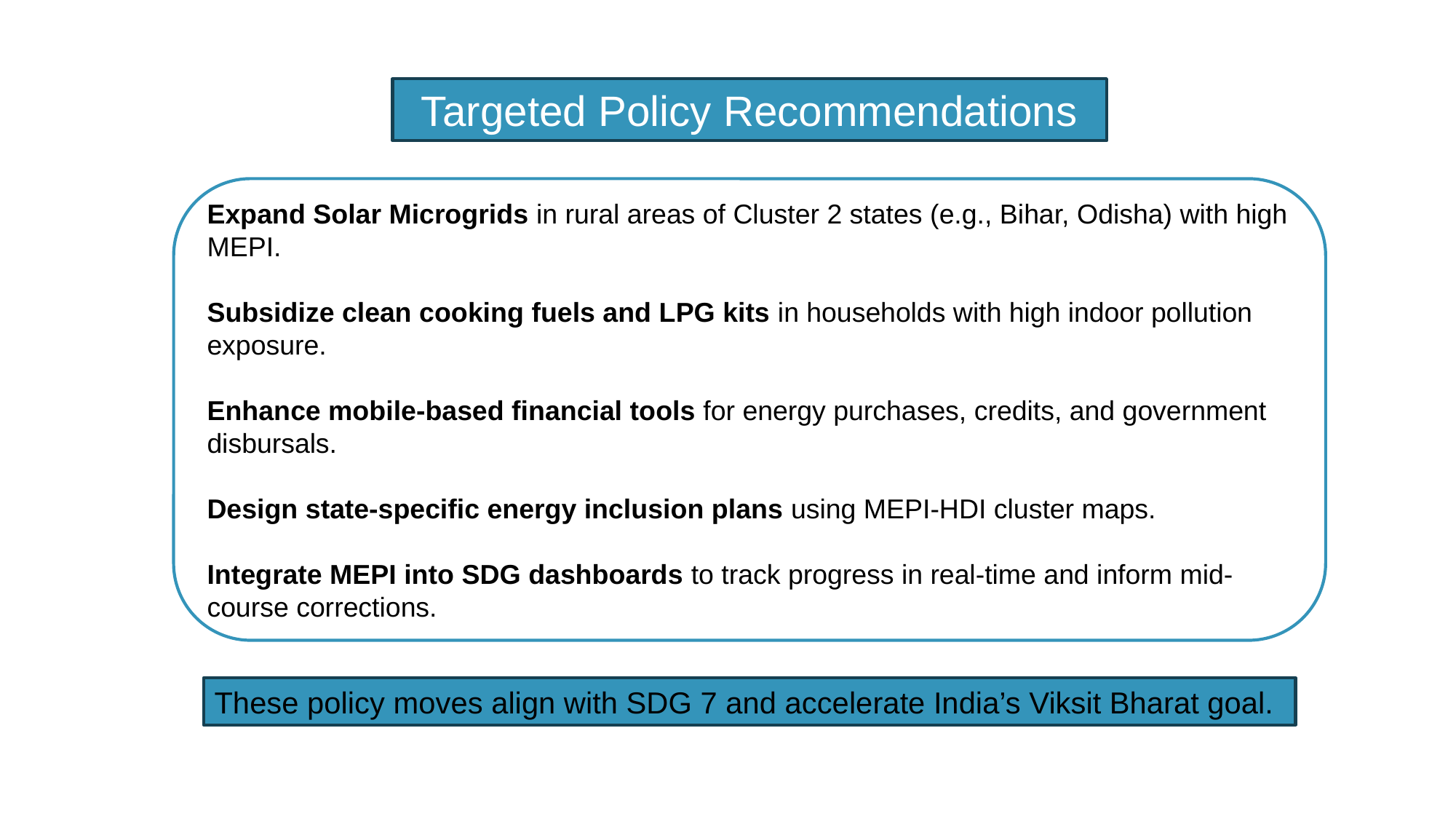

Targeted Policy Recommendations
Expand Solar Microgrids in rural areas of Cluster 2 states (e.g., Bihar, Odisha) with high MEPI.

Subsidize clean cooking fuels and LPG kits in households with high indoor pollution exposure.

Enhance mobile-based financial tools for energy purchases, credits, and government disbursals.

Design state-specific energy inclusion plans using MEPI-HDI cluster maps.

Integrate MEPI into SDG dashboards to track progress in real-time and inform mid-course corrections.
These policy moves align with SDG 7 and accelerate India’s Viksit Bharat goal.